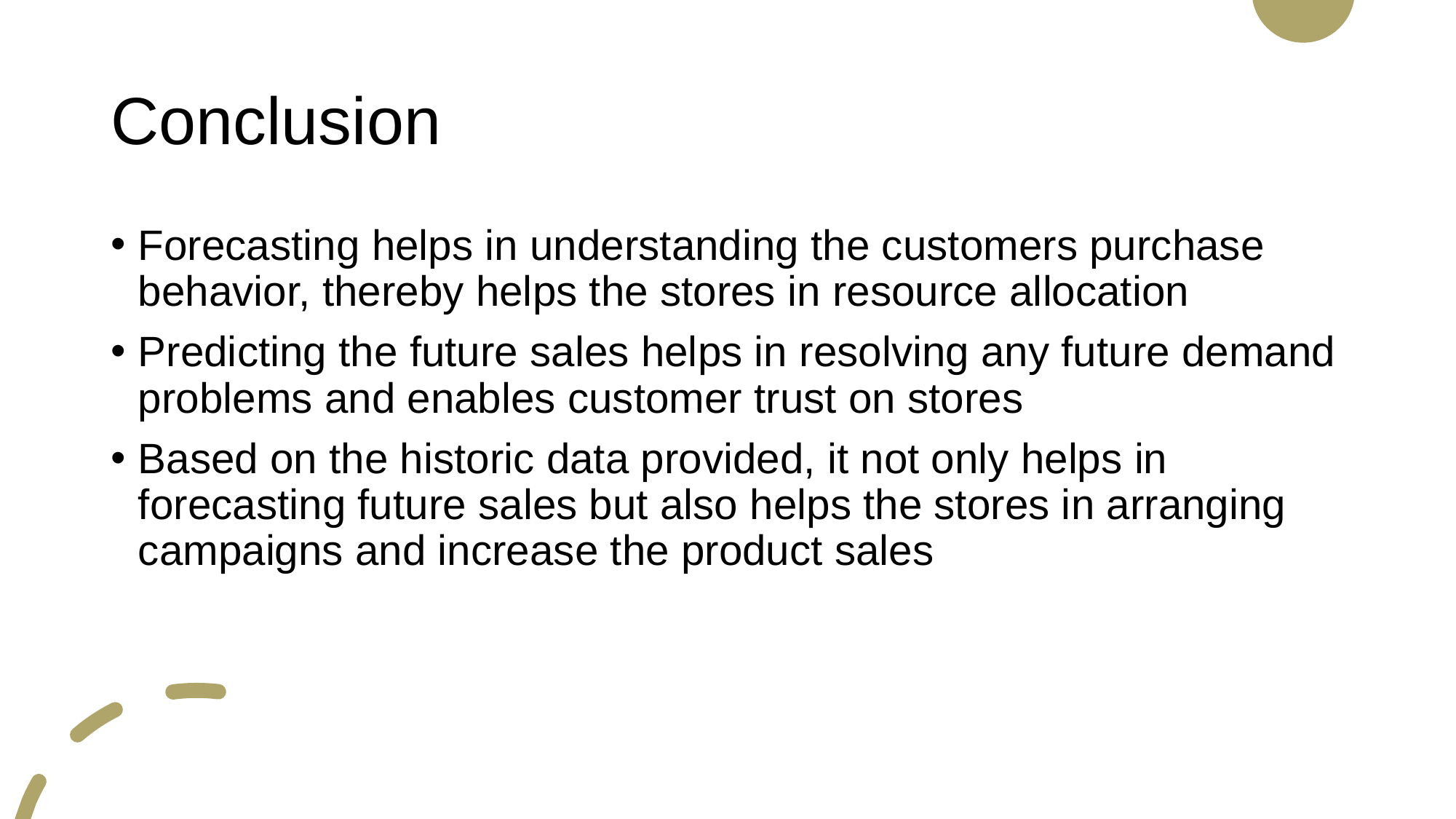

# Conclusion
Forecasting helps in understanding the customers purchase behavior, thereby helps the stores in resource allocation
Predicting the future sales helps in resolving any future demand problems and enables customer trust on stores
Based on the historic data provided, it not only helps in forecasting future sales but also helps the stores in arranging campaigns and increase the product sales